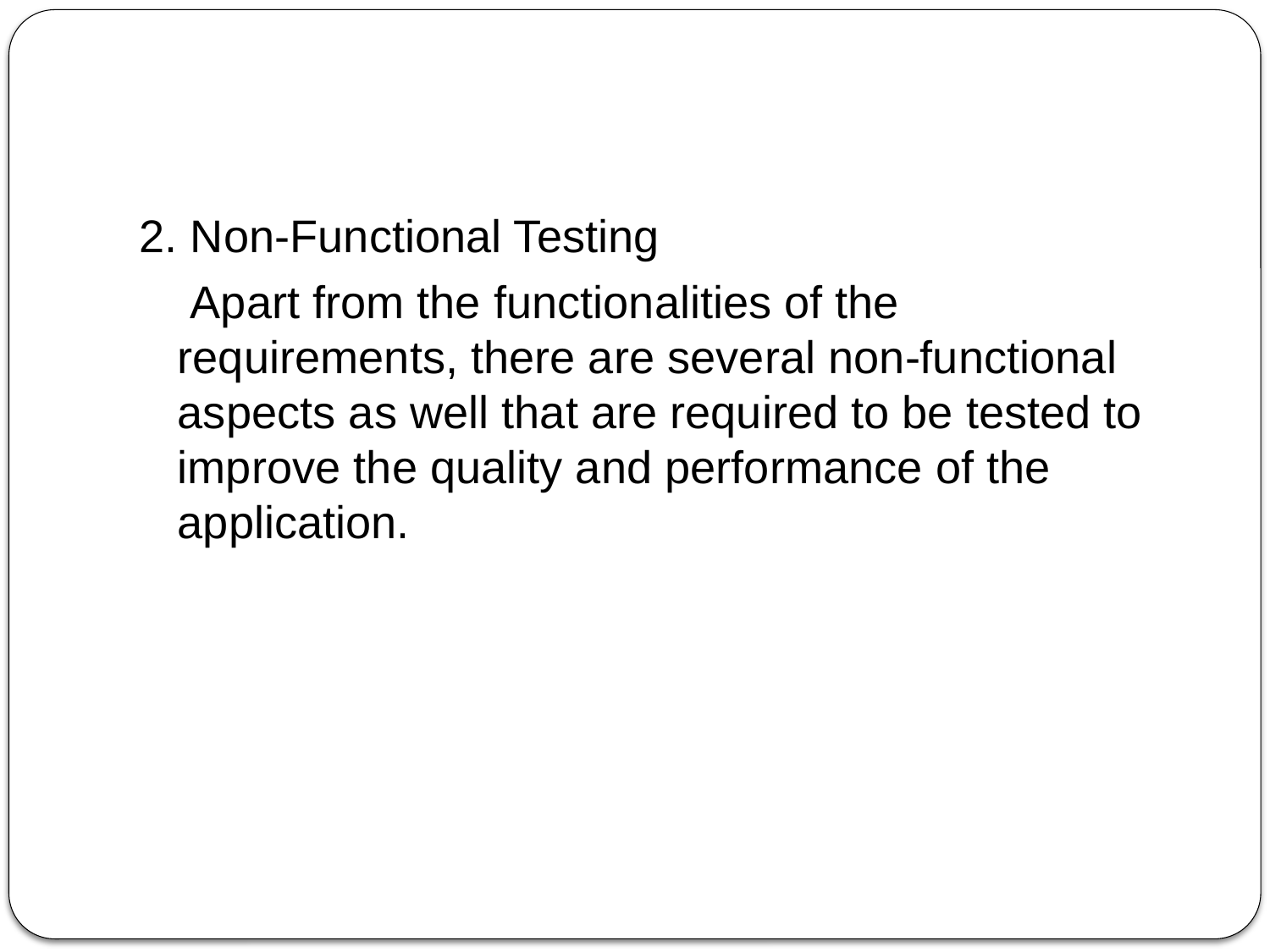

#
2. Non-Functional Testing
    Apart from the functionalities of the requirements, there are several non-functional aspects as well that are required to be tested to improve the quality and performance of the application.